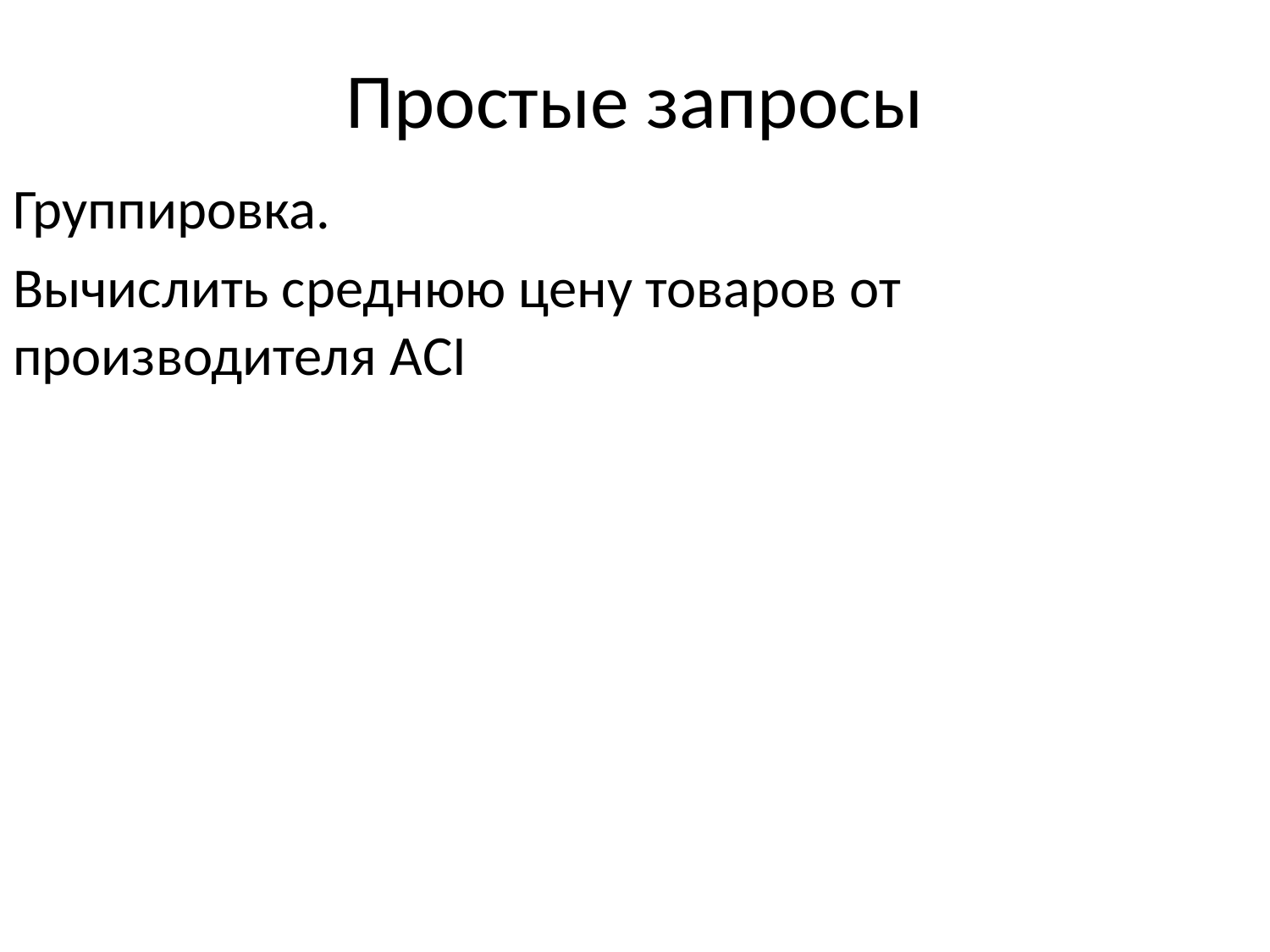

# Простые запросы
Группировка.
Вычислить среднюю цену товаров от производителя ACI